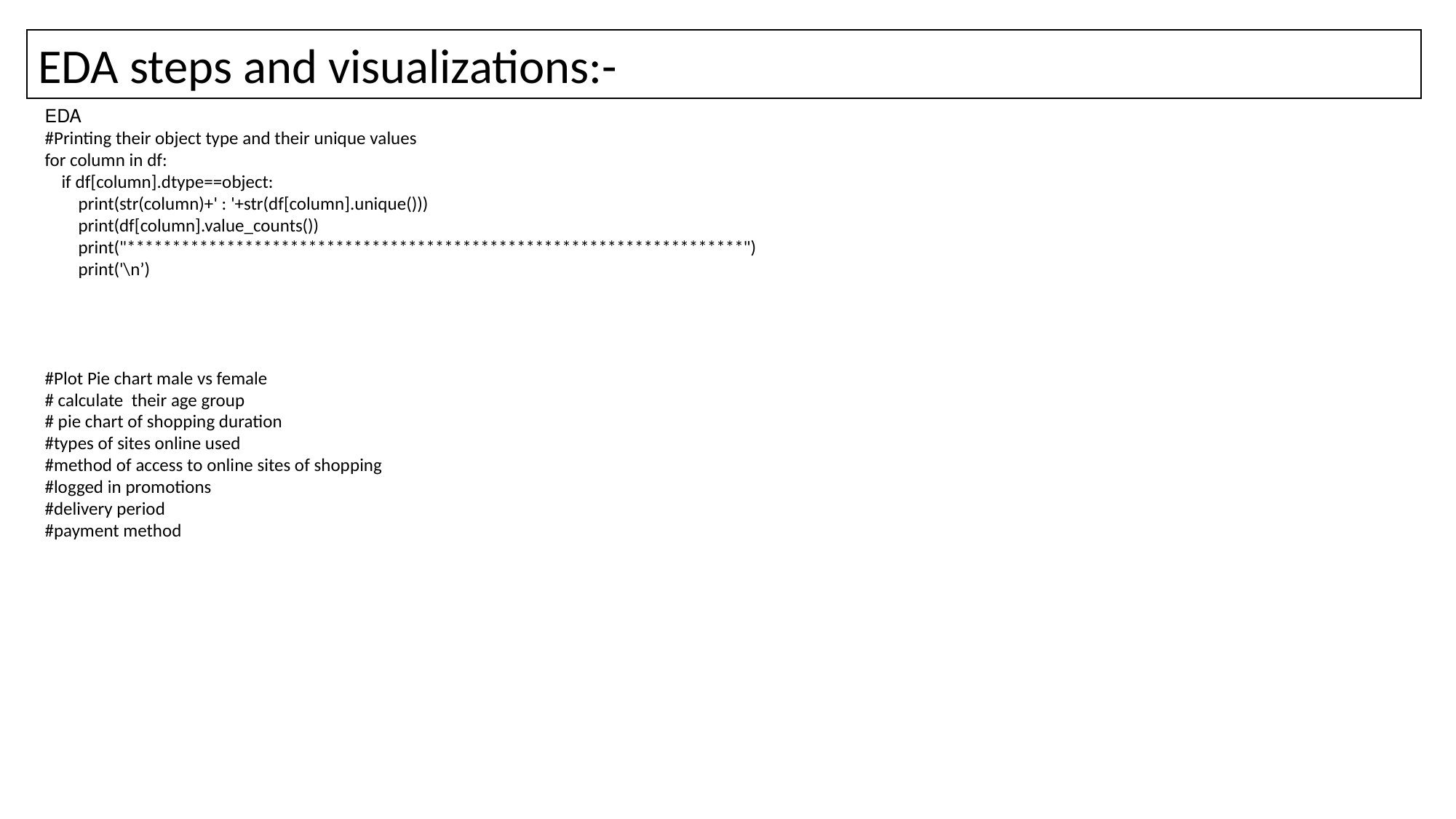

EDA steps and visualizations:-
EDA
#Printing their object type and their unique values
for column in df:
    if df[column].dtype==object:
        print(str(column)+' : '+str(df[column].unique()))
        print(df[column].value_counts())
        print("********************************************************************")
        print('\n’)

#Plot Pie chart male vs female
# calculate  their age group
# pie chart of shopping duration
#types of sites online used
#method of access to online sites of shopping
#logged in promotions
#delivery period
#payment method